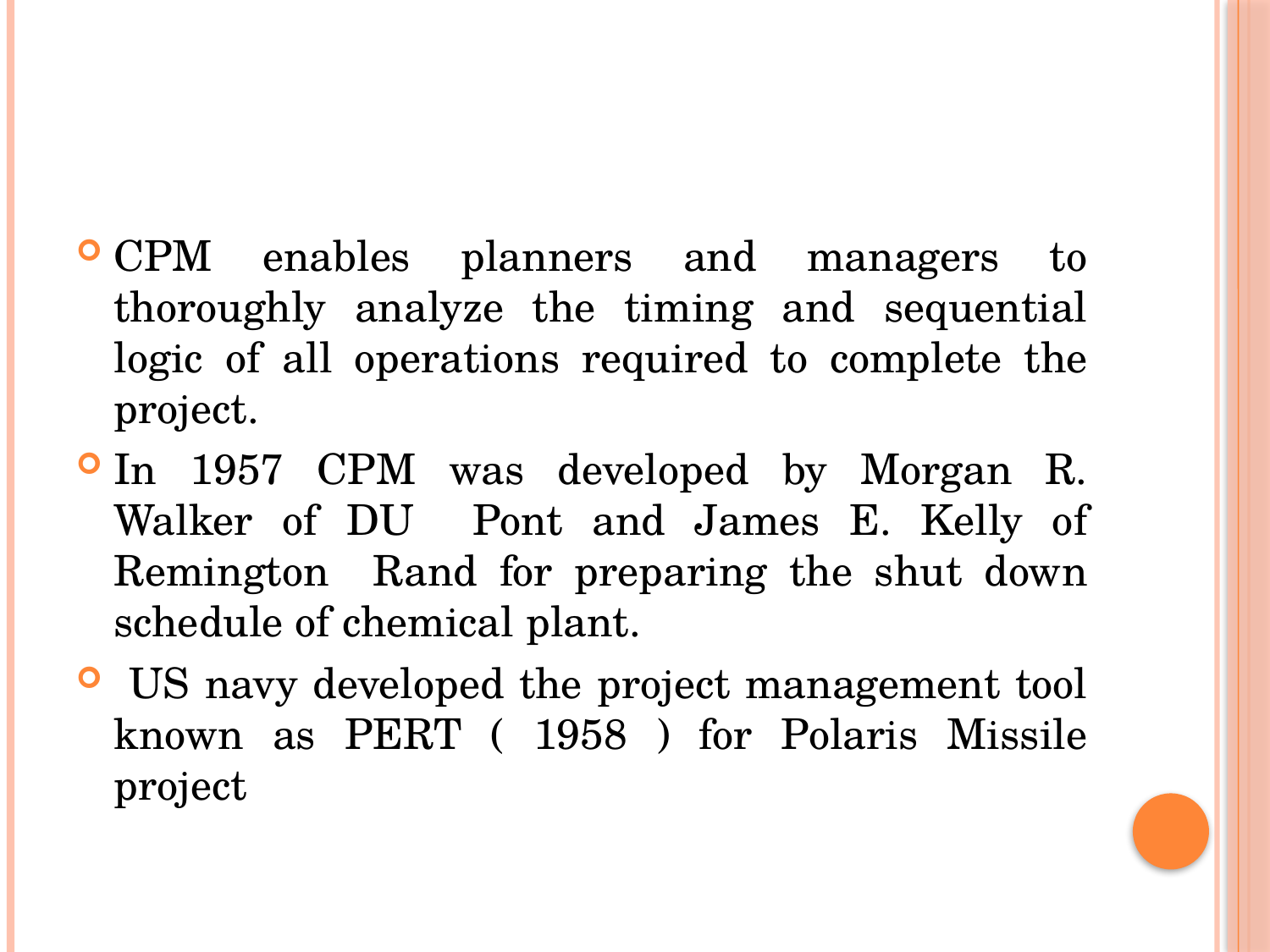

#
CPM enables planners and managers to thoroughly analyze the timing and sequential logic of all operations required to complete the project.
In 1957 CPM was developed by Morgan R. Walker of DU  Pont and James E. Kelly of Remington  Rand for preparing the shut down schedule of chemical plant.
 US navy developed the project management tool known as PERT ( 1958 ) for Polaris Missile project